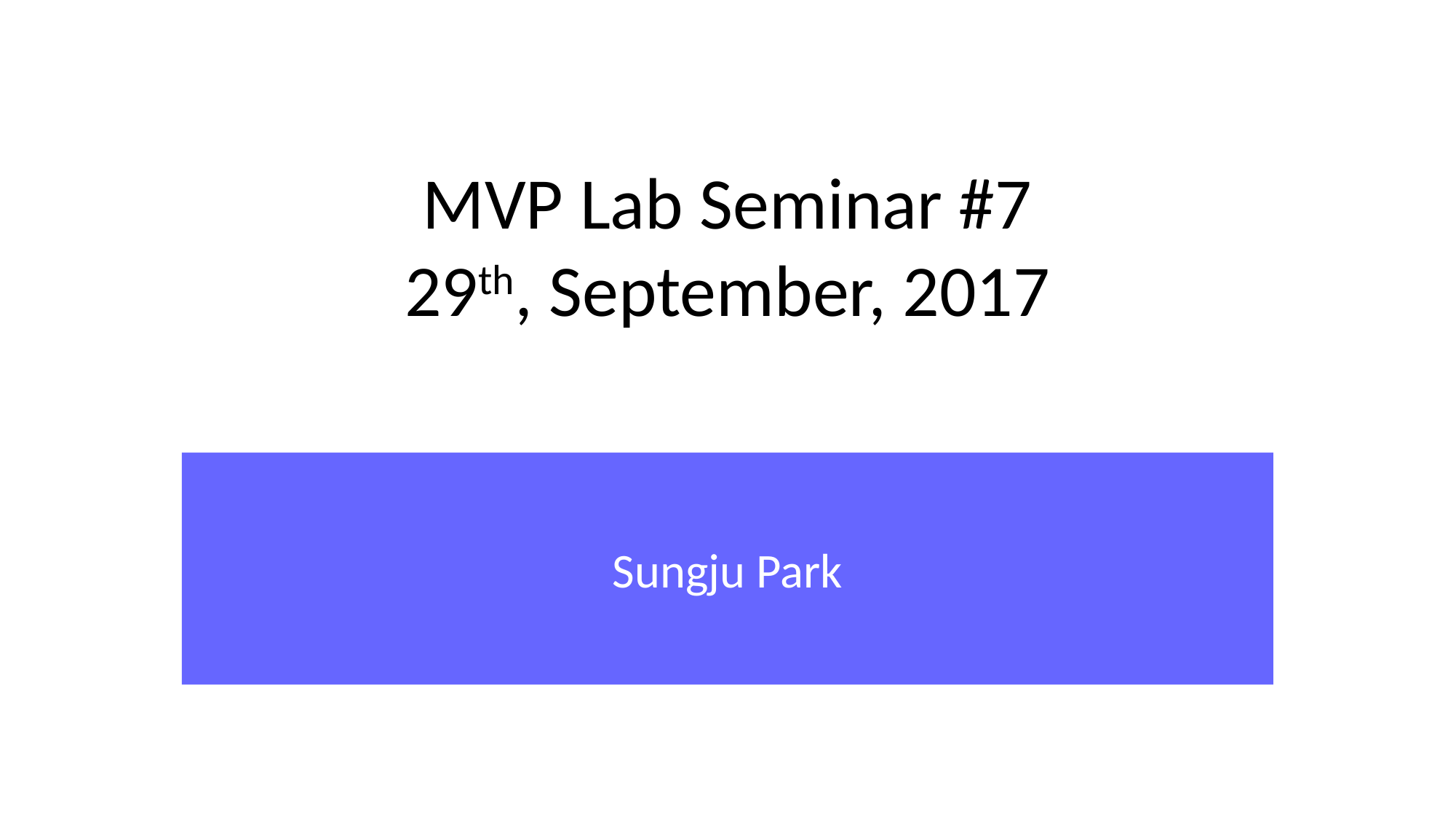

MVP Lab Seminar #7
29th, September, 2017

Sungju Park